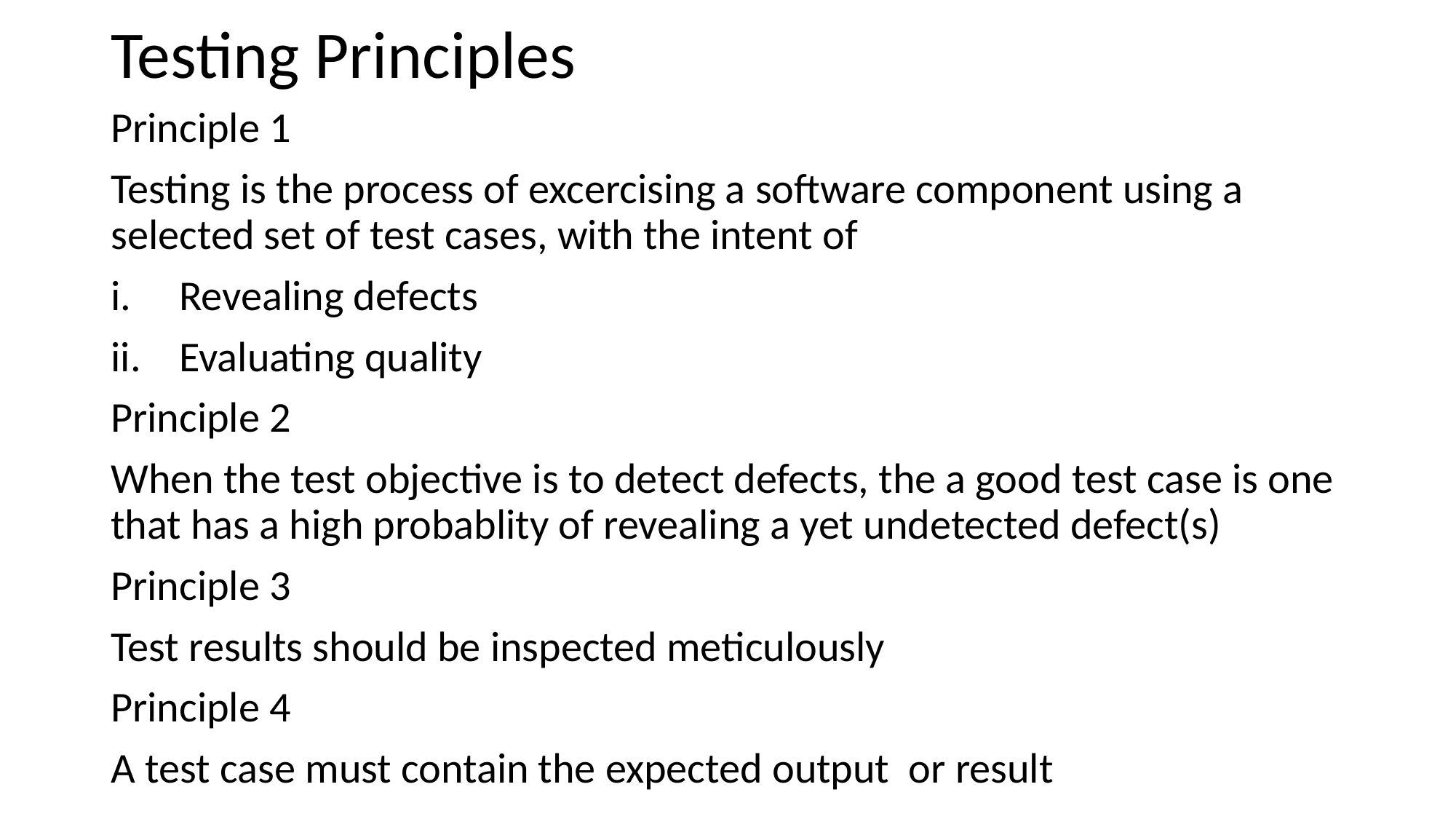

# Testing Principles
Principle 1
Testing is the process of excercising a software component using a selected set of test cases, with the intent of
Revealing defects
Evaluating quality
Principle 2
When the test objective is to detect defects, the a good test case is one  that has a high probablity of revealing a yet undetected defect(s)
Principle 3
Test results should be inspected meticulously
Principle 4
A test case must contain the expected output  or result